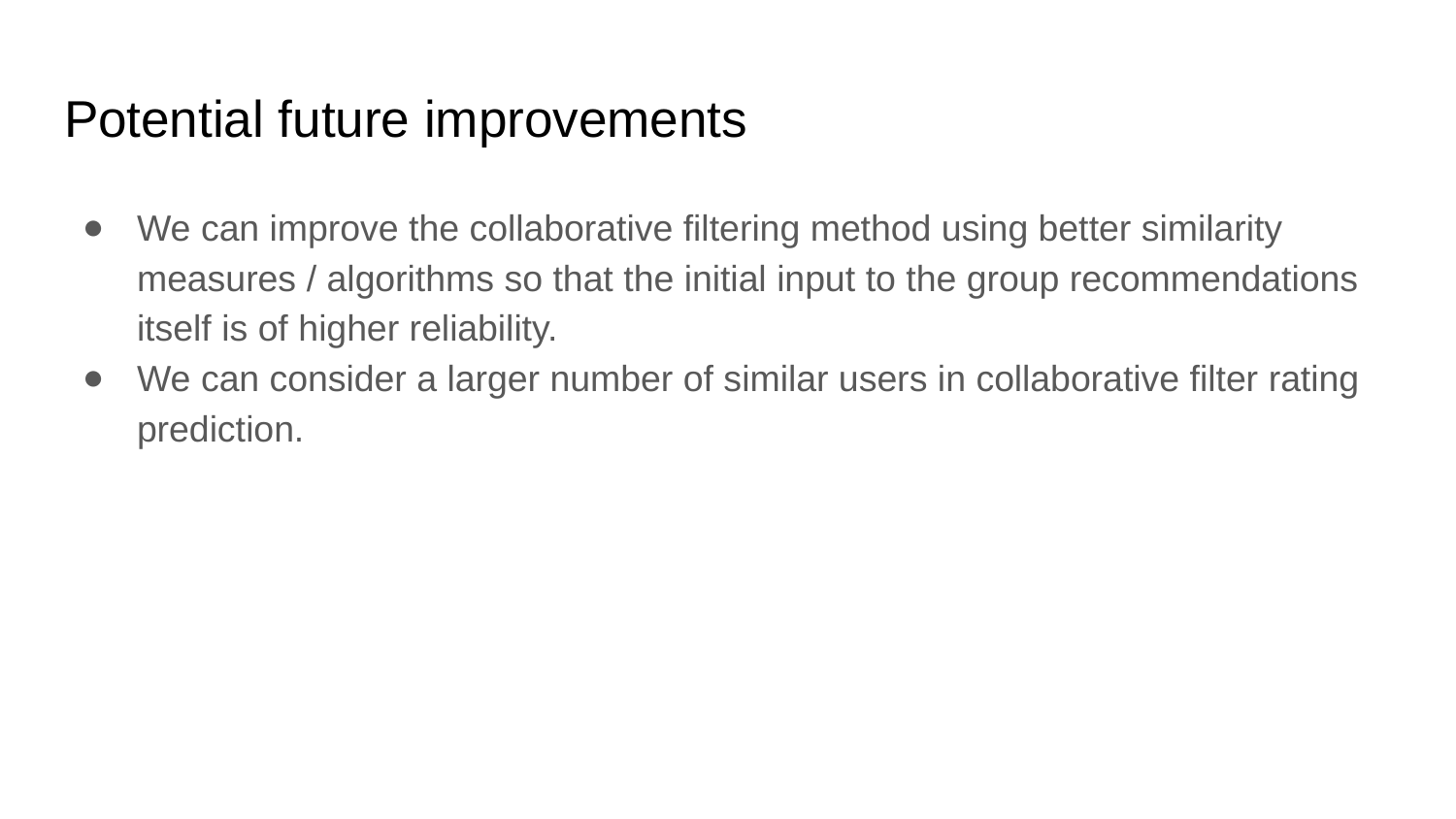

# Potential future improvements
We can improve the collaborative filtering method using better similarity measures / algorithms so that the initial input to the group recommendations itself is of higher reliability.
We can consider a larger number of similar users in collaborative filter rating prediction.